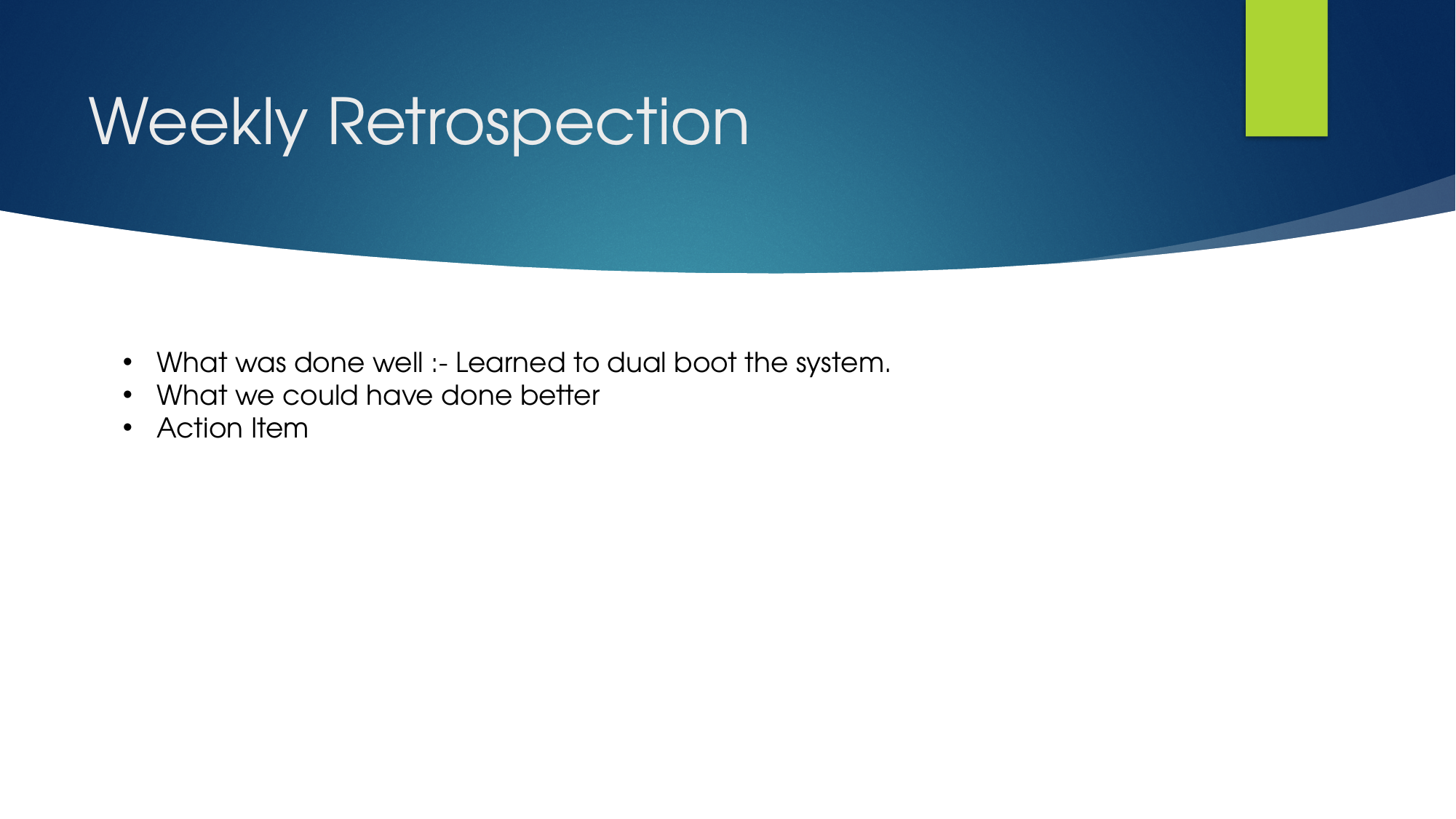

# Weekly Retrospection

What was done well :- Learned to dual boot the system.
What we could have done better
Action Item